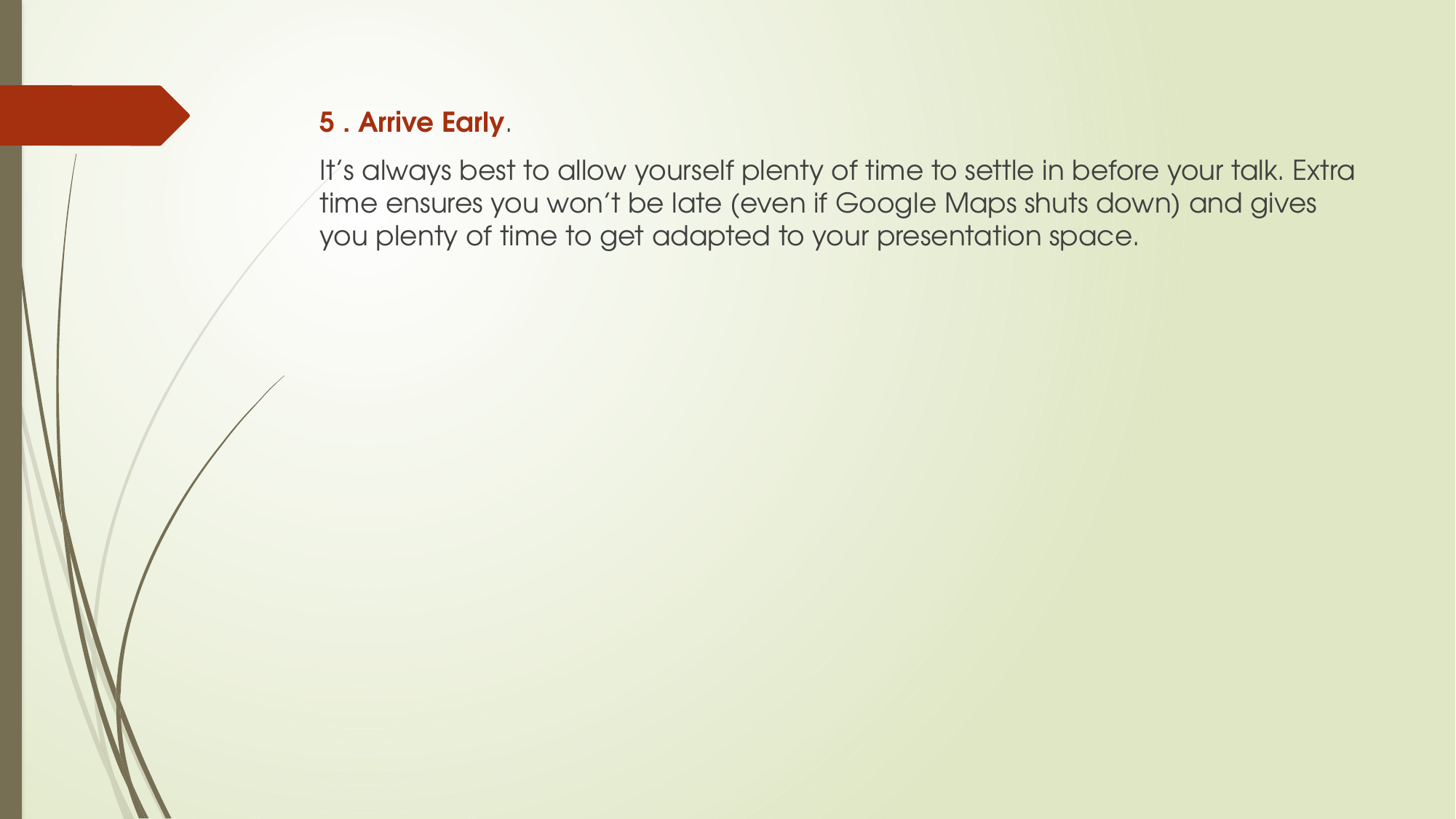

5 . Arrive Early.
It’s always best to allow yourself plenty of time to settle in before your talk. Extra time ensures you won’t be late (even if Google Maps shuts down) and gives you plenty of time to get adapted to your presentation space.